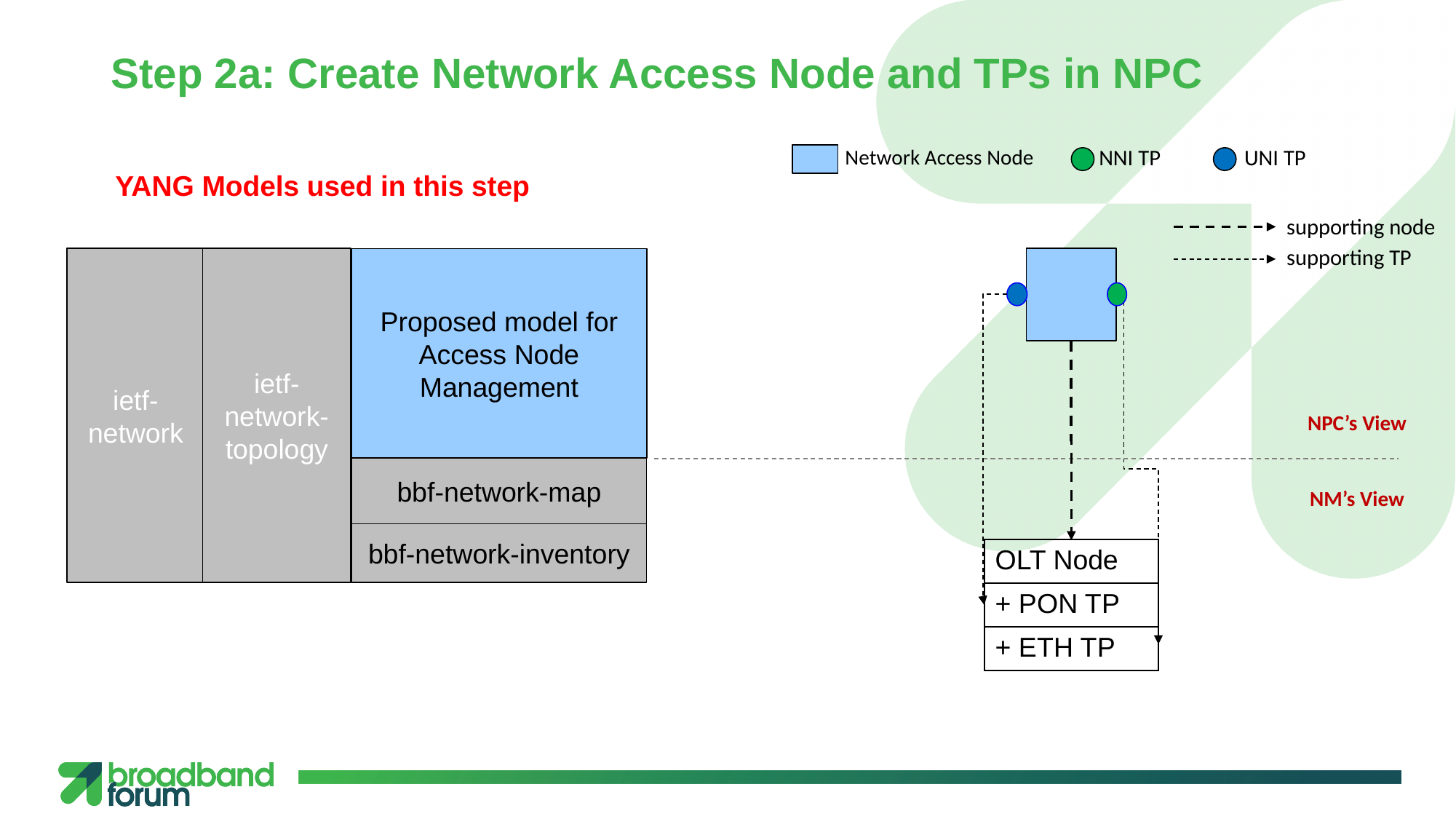

# Step 2a: Create Network Access Node and TPs in NPC
Network Access Node
NNI TP
UNI TP

YANG Models used in this step
supporting node
supporting TP
ietf-network
ietf-network-topology

Proposed model for Access Node Management

NPC’s View
bbf-network-map
NM’s View
bbf-network-inventory
| OLT Node |
| --- |
| + PON TP |
| + ETH TP |